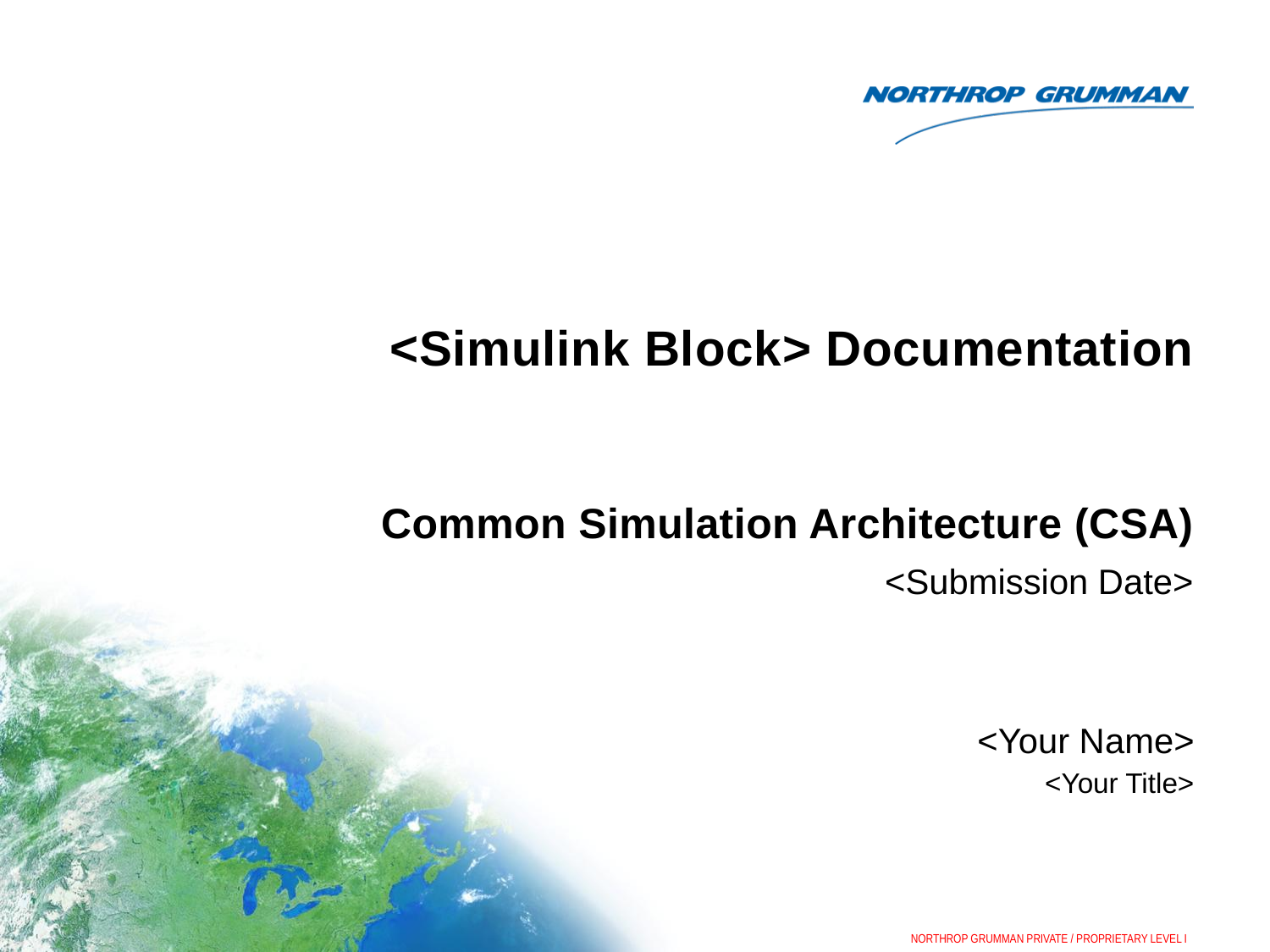

# <Simulink Block> Documentation
Common Simulation Architecture (CSA)
<Submission Date>
<Your Name>
<Your Title>
NORTHROP GRUMMAN PRIVATE / PROPRIETARY LEVEL I